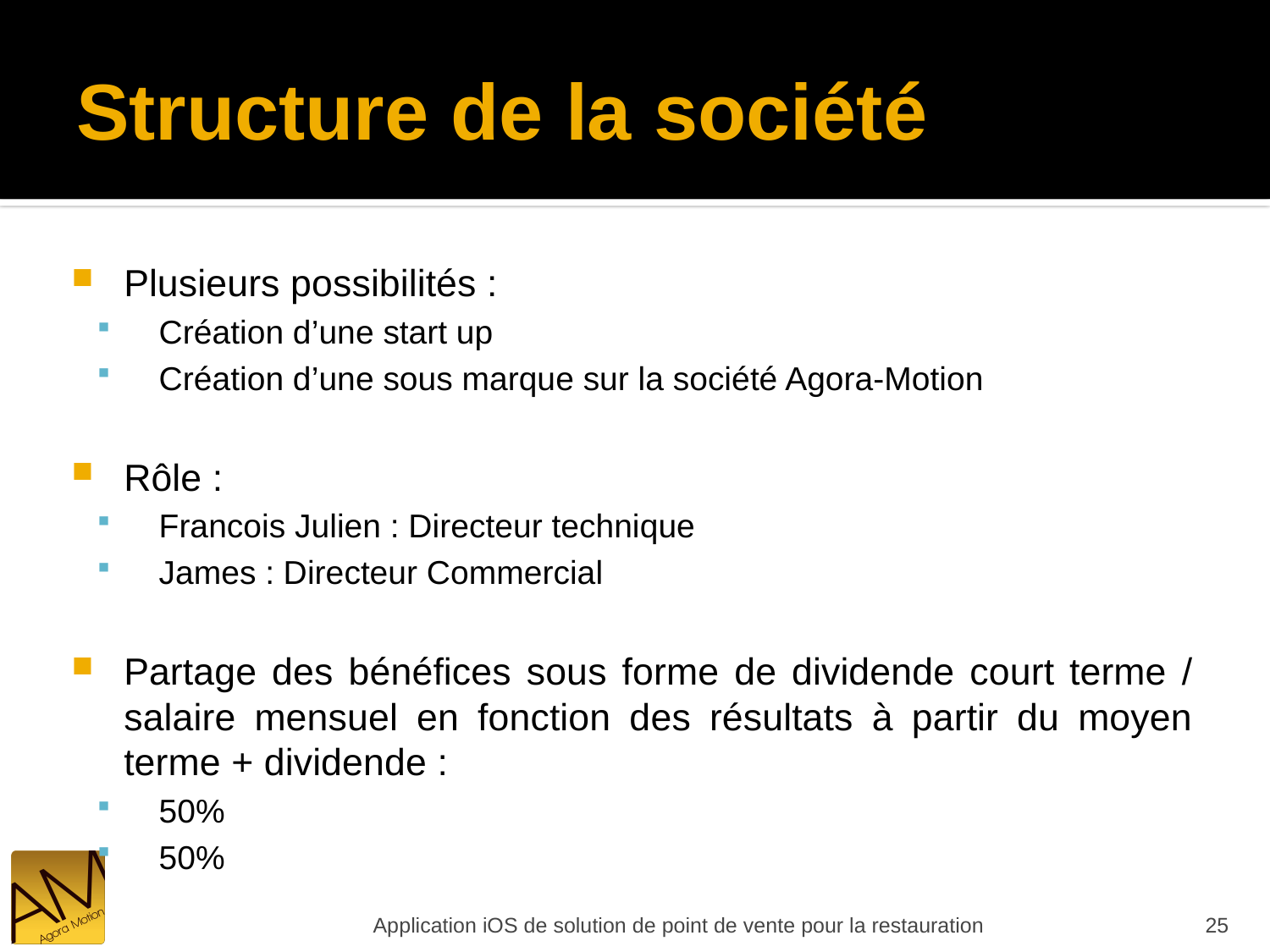

# Structure de la société
Plusieurs possibilités :
Création d’une start up
Création d’une sous marque sur la société Agora-Motion

Rôle :
Francois Julien : Directeur technique
James : Directeur Commercial

Partage des bénéfices sous forme de dividende court terme / salaire mensuel en fonction des résultats à partir du moyen terme + dividende :
50%
50%

Application iOS de solution de point de vente pour la restauration
25